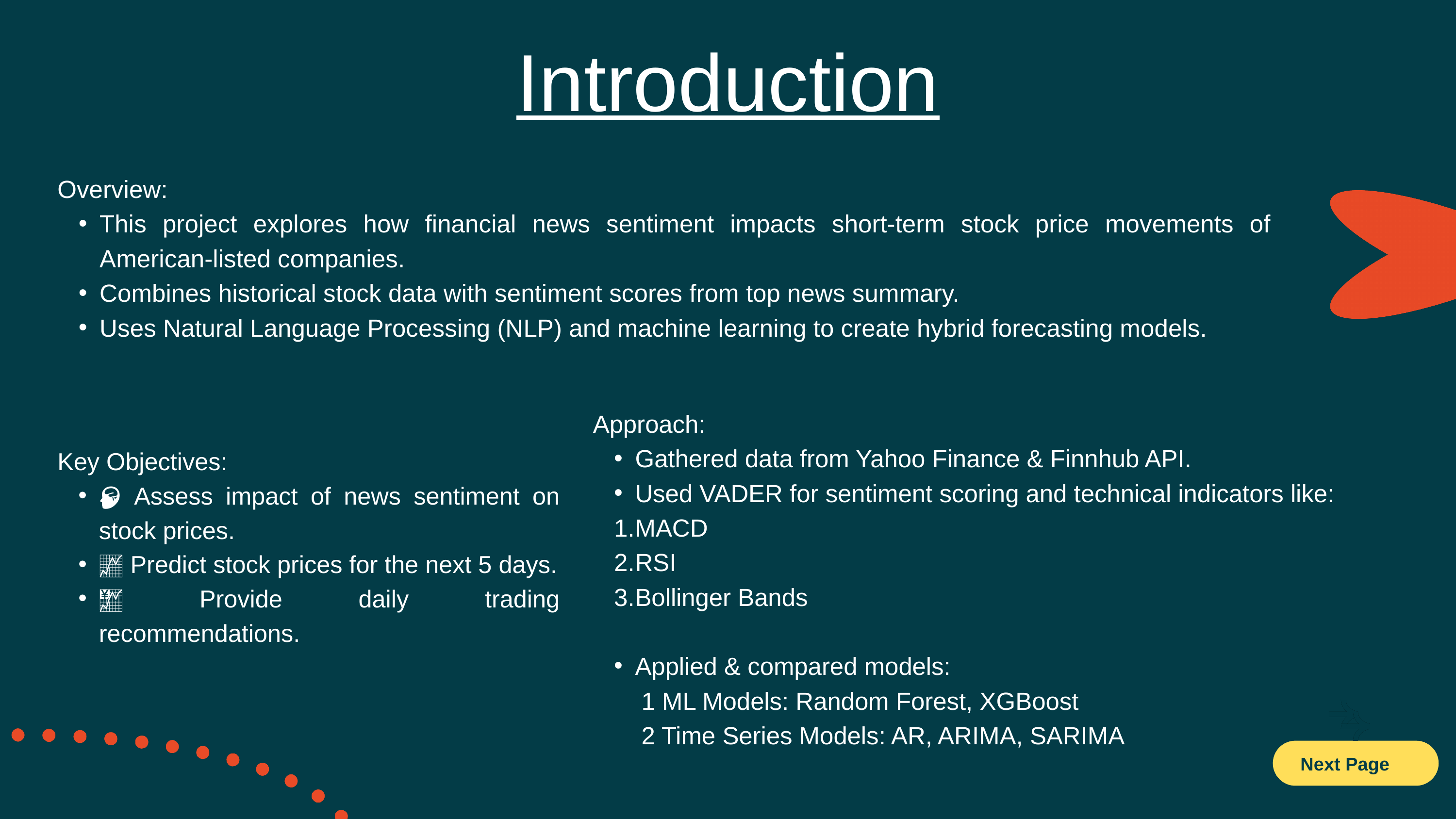

Introduction
Overview:
This project explores how financial news sentiment impacts short-term stock price movements of American-listed companies.
Combines historical stock data with sentiment scores from top news summary.
Uses Natural Language Processing (NLP) and machine learning to create hybrid forecasting models.

Approach:
Gathered data from Yahoo Finance & Finnhub API.
Used VADER for sentiment scoring and technical indicators like:
MACD
RSI
Bollinger Bands

Applied & compared models:
       1 ML Models: Random Forest, XGBoost
       2 Time Series Models: AR, ARIMA, SARIMA
Key Objectives:
🧠 Assess impact of news sentiment on stock prices.
📈 Predict stock prices for the next 5 days.
💹 Provide daily trading recommendations.

Next Page